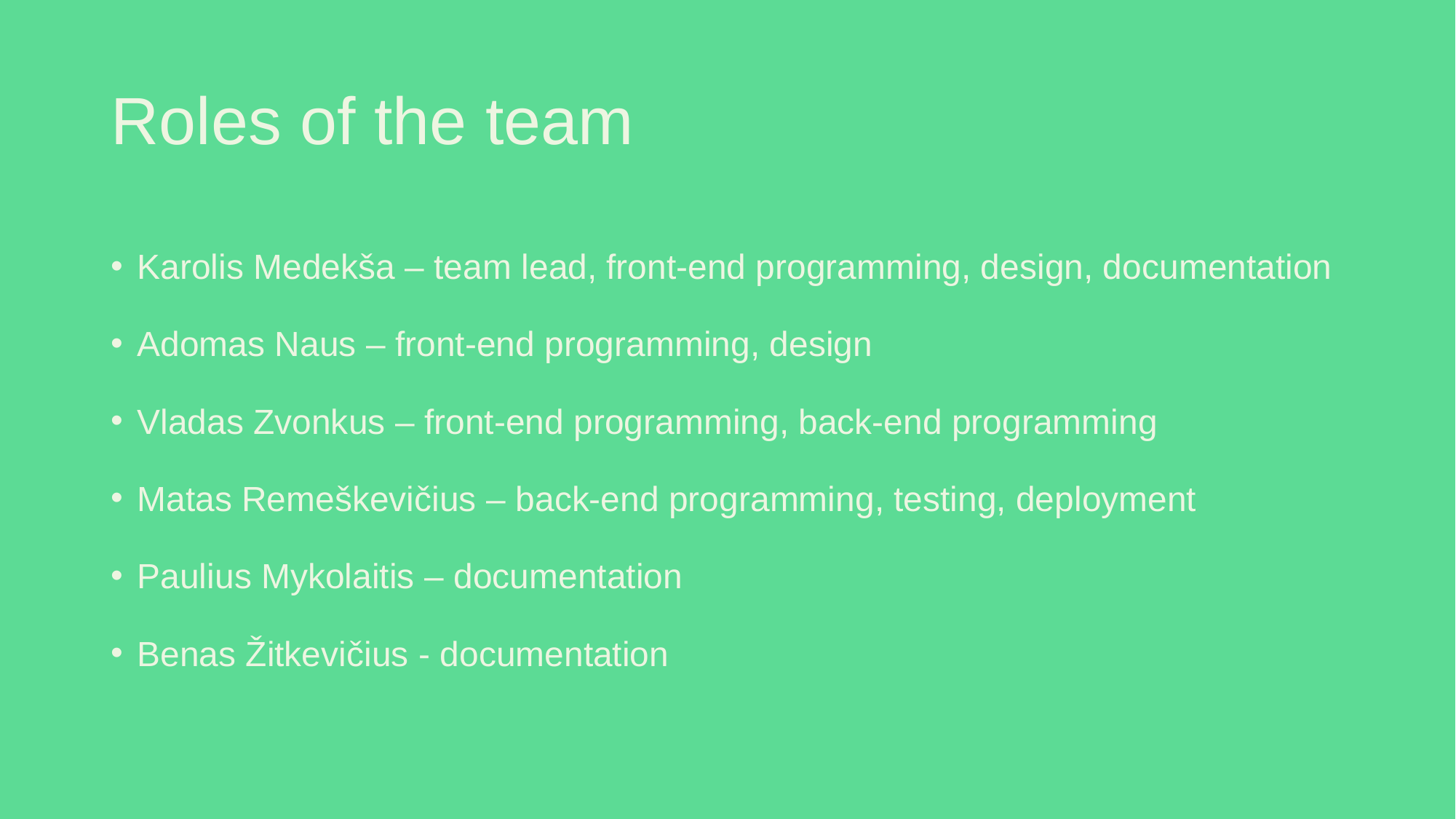

# Roles of the team
Karolis Medekša – team lead, front-end programming, design, documentation
Adomas Naus – front-end programming, design
Vladas Zvonkus – front-end programming, back-end programming
Matas Remeškevičius – back-end programming, testing, deployment
Paulius Mykolaitis – documentation
Benas Žitkevičius - documentation